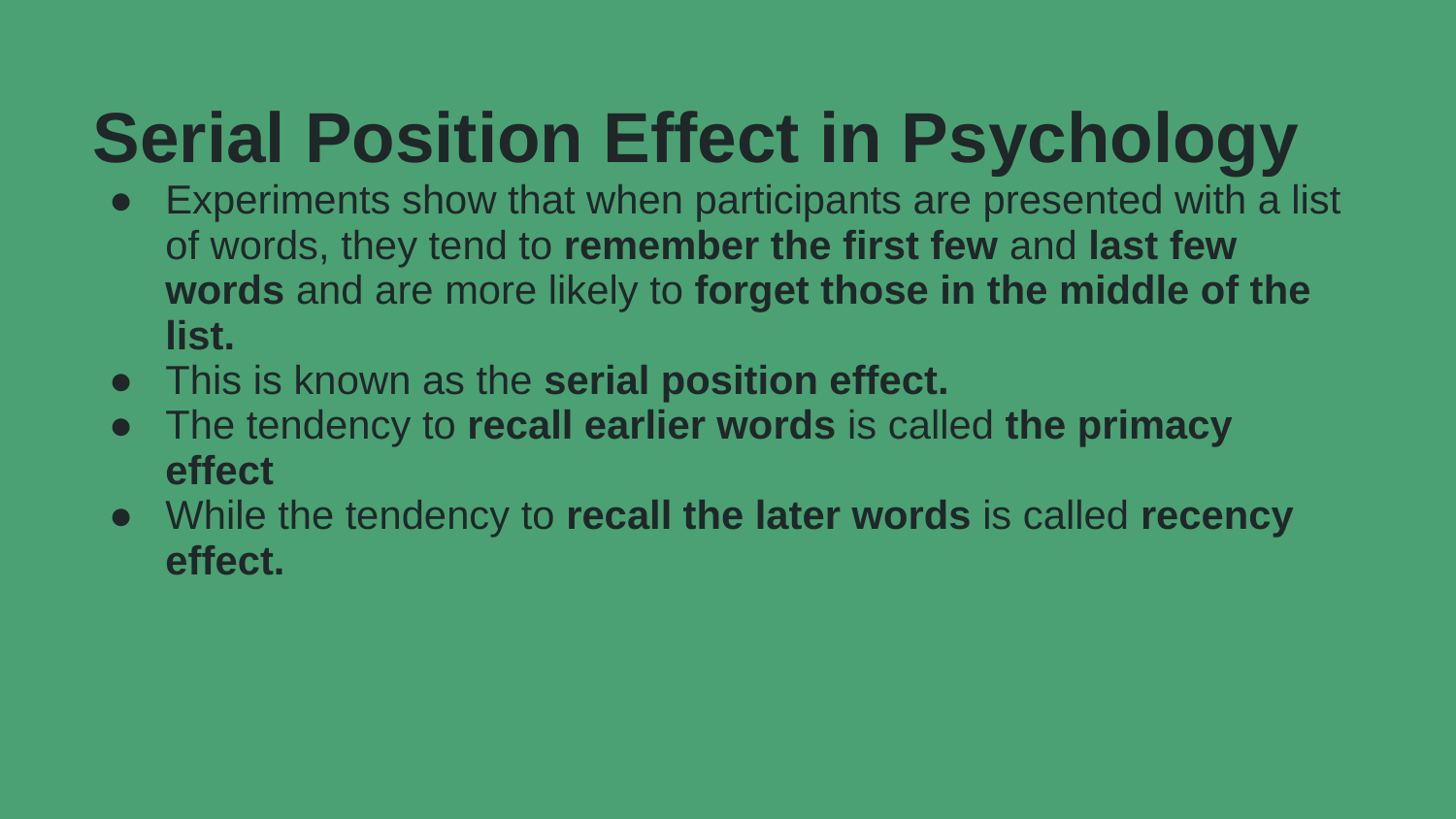

# Serial Position Effect in Psychology
Experiments show that when participants are presented with a list of words, they tend to remember the first few and last few words and are more likely to forget those in the middle of the list.
This is known as the serial position effect.
The tendency to recall earlier words is called the primacy effect
While the tendency to recall the later words is called recency effect.